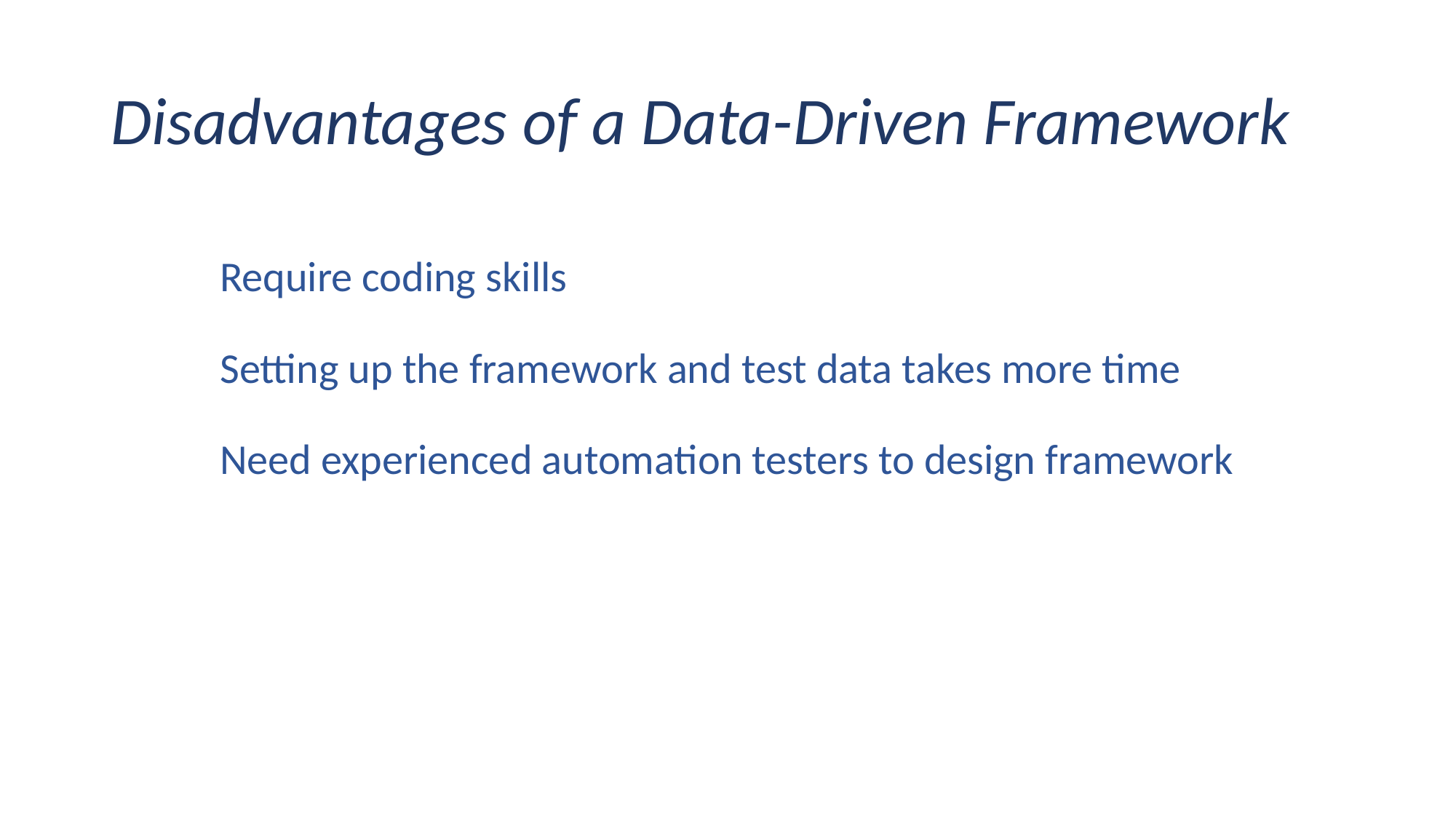

# Disadvantages of a Data-Driven Framework
	Require coding skills
	Setting up the framework and test data takes more time
	Need experienced automation testers to design framework